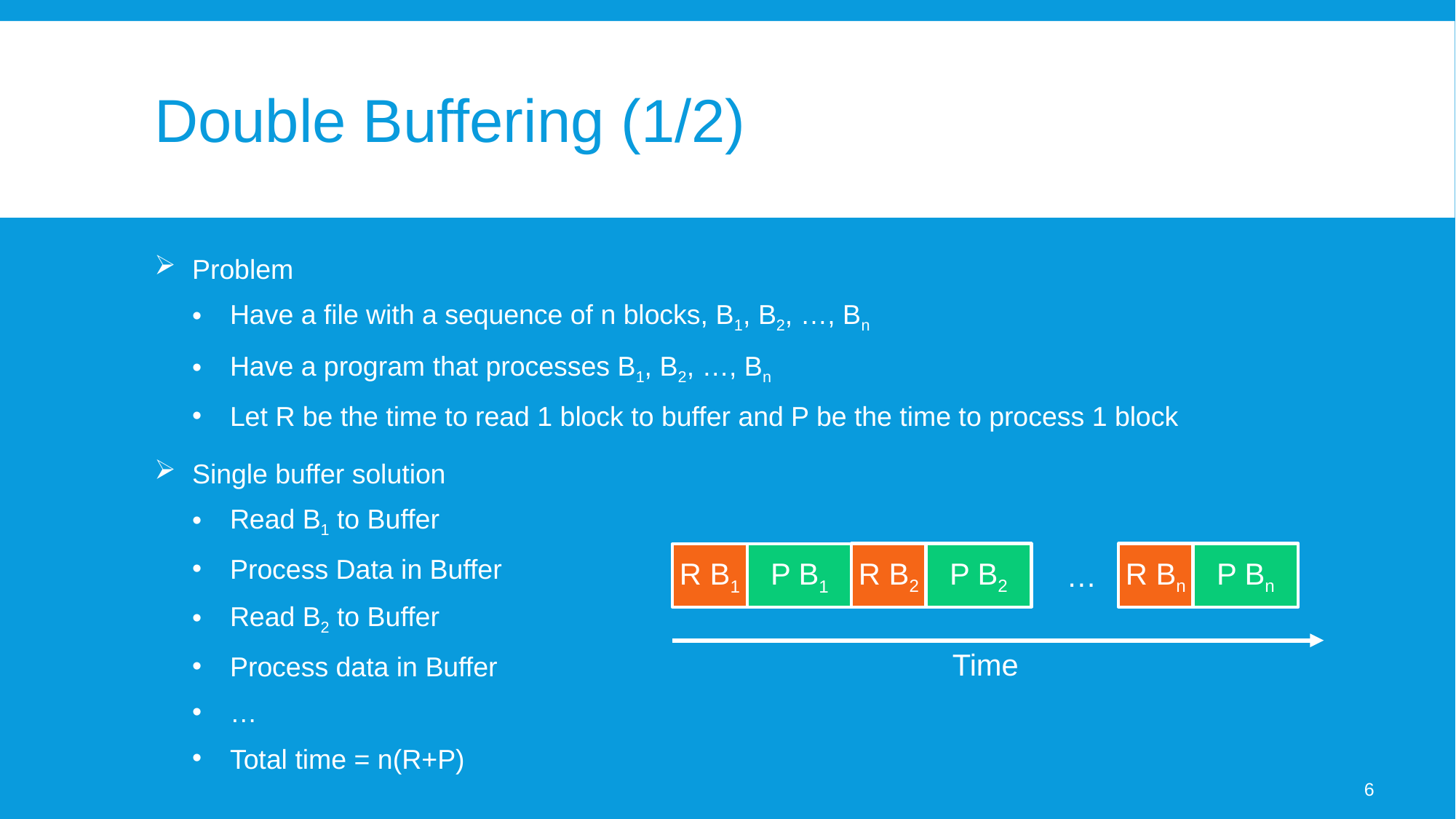

# Double Buffering (1/2)
Problem
Have a file with a sequence of n blocks, B1, B2, …, Bn
Have a program that processes B1, B2, …, Bn
Let R be the time to read 1 block to buffer and P be the time to process 1 block
Single buffer solution
Read B1 to Buffer
Process Data in Buffer
Read B2 to Buffer
Process data in Buffer
…
Total time = n(R+P)

R B2
P B2
R Bn
P Bn
R B1
P B1
…
Time
6